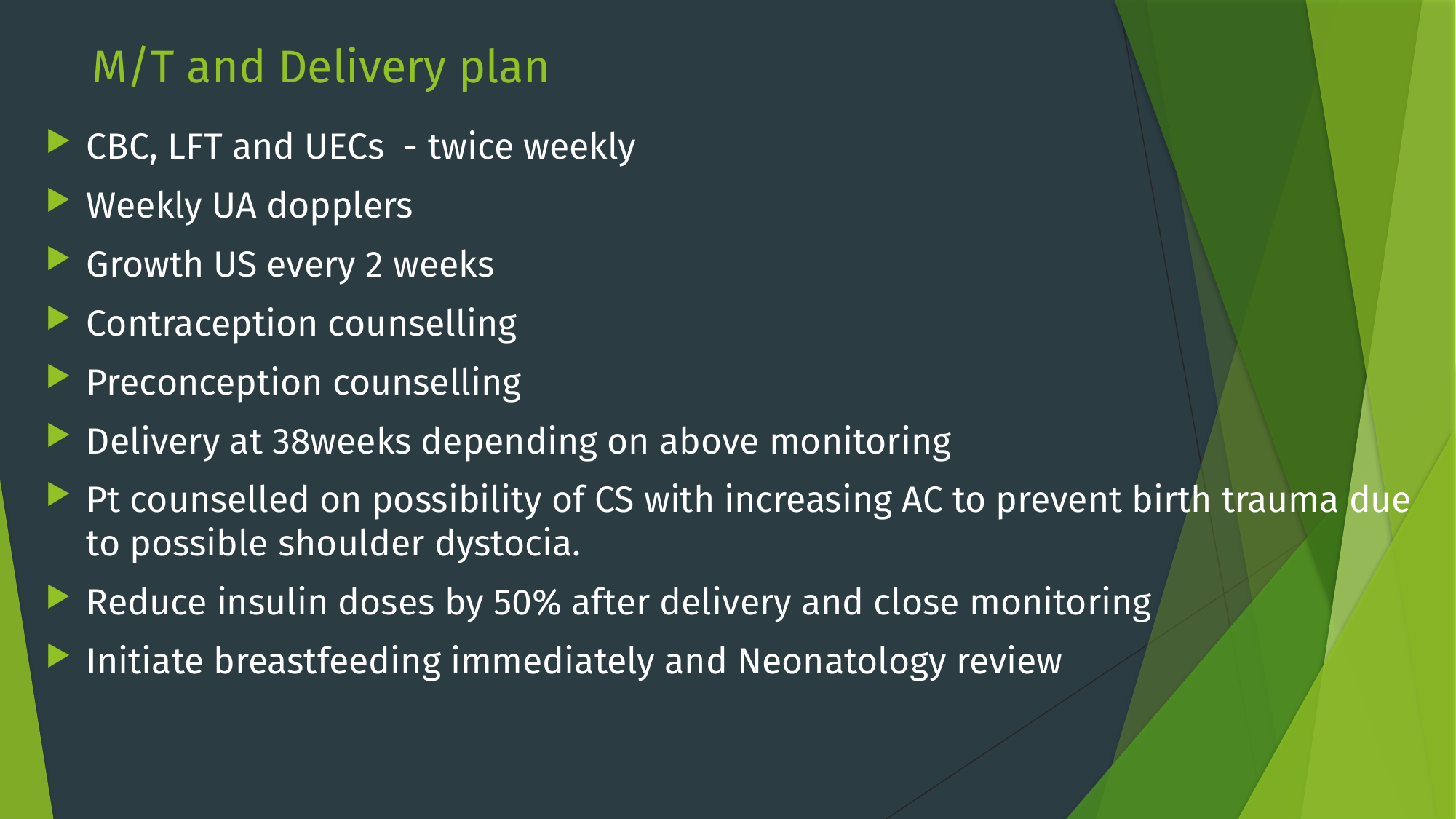

# M/T and Delivery plan
CBC, LFT and UECs  - twice weekly
Weekly UA dopplers
Growth US every 2 weeks
Contraception counselling
Preconception counselling
Delivery at 38weeks depending on above monitoring
Pt counselled on possibility of CS with increasing AC to prevent birth trauma due to possible shoulder dystocia.
Reduce insulin doses by 50% after delivery and close monitoring
Initiate breastfeeding immediately and Neonatology review